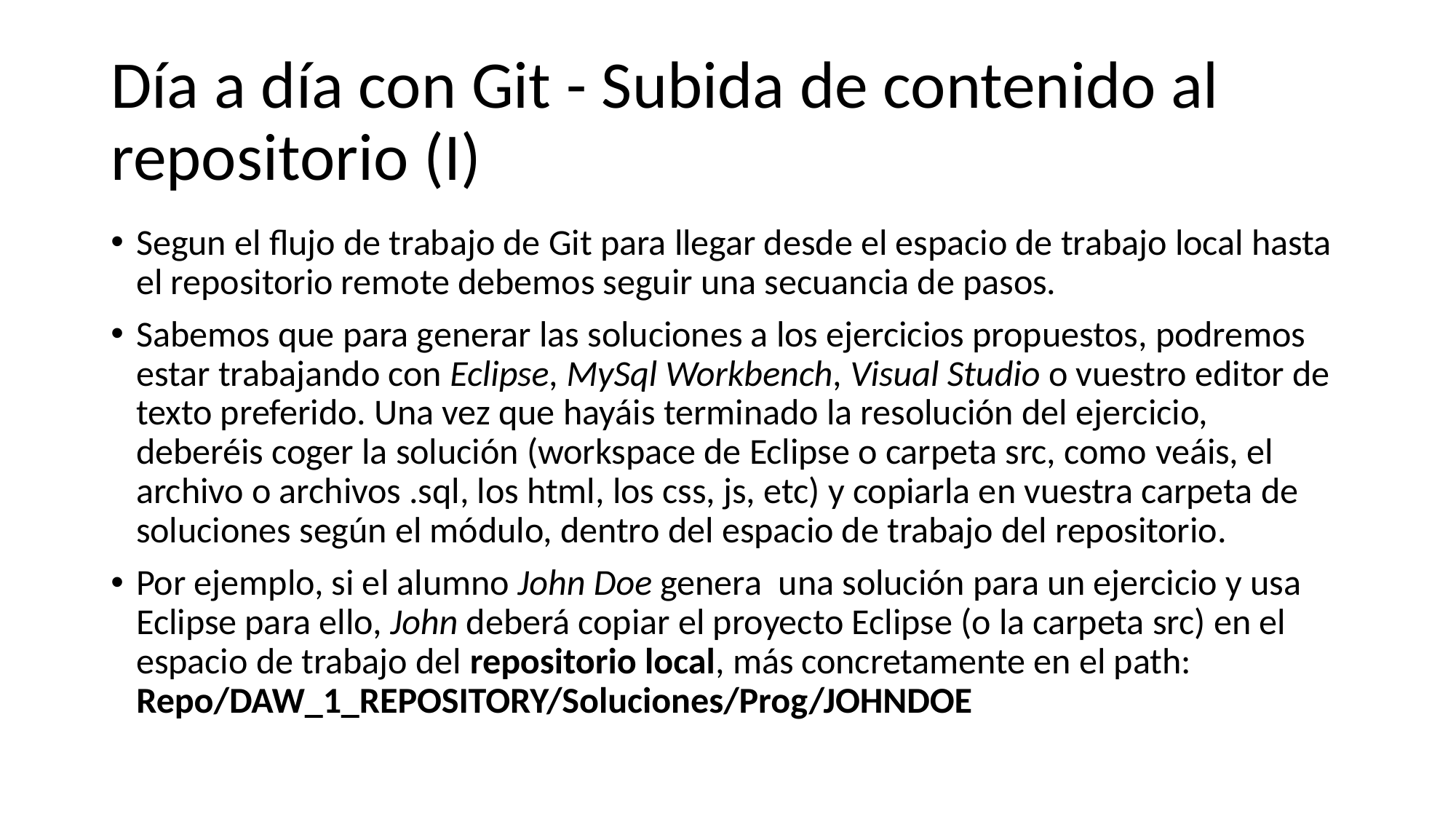

# Día a día con Git - Subida de contenido al repositorio (I)
Segun el flujo de trabajo de Git para llegar desde el espacio de trabajo local hasta el repositorio remote debemos seguir una secuancia de pasos.
Sabemos que para generar las soluciones a los ejercicios propuestos, podremos estar trabajando con Eclipse, MySql Workbench, Visual Studio o vuestro editor de texto preferido. Una vez que hayáis terminado la resolución del ejercicio, deberéis coger la solución (workspace de Eclipse o carpeta src, como veáis, el archivo o archivos .sql, los html, los css, js, etc) y copiarla en vuestra carpeta de soluciones según el módulo, dentro del espacio de trabajo del repositorio.
Por ejemplo, si el alumno John Doe genera  una solución para un ejercicio y usa Eclipse para ello, John deberá copiar el proyecto Eclipse (o la carpeta src) en el espacio de trabajo del repositorio local, más concretamente en el path: Repo/DAW_1_REPOSITORY/Soluciones/Prog/JOHNDOE